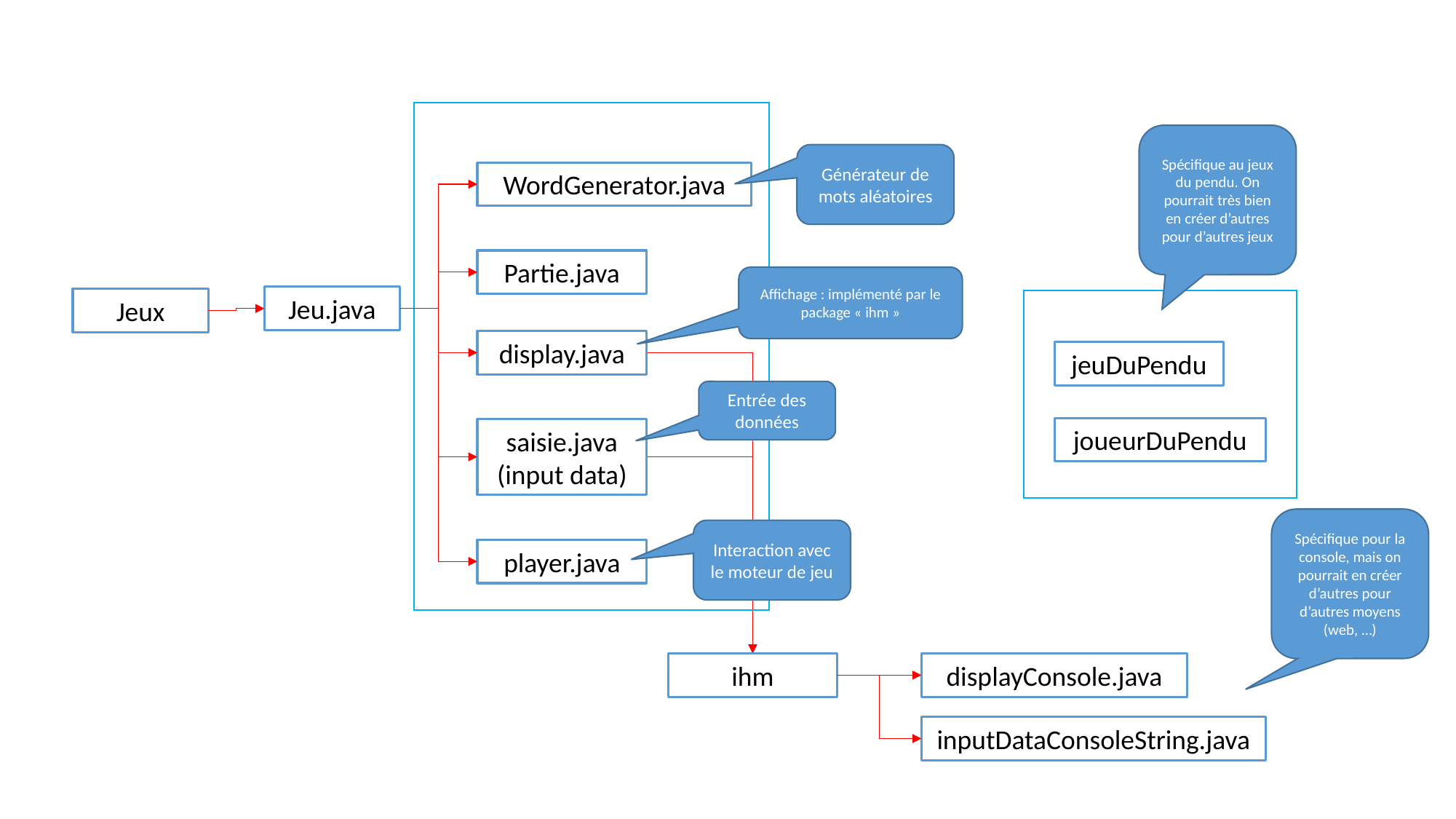

Spécifique au jeux du pendu. On pourrait très bien en créer d’autres pour d’autres jeux
Générateur de mots aléatoires
WordGenerator.java
Partie.java
Affichage : implémenté par le package « ihm »
Jeu.java
Jeux

display.java
jeuDuPendu
Entrée des données
joueurDuPendu
saisie.java (input data)
Spécifique pour la console, mais on pourrait en créer d’autres pour d’autres moyens (web, …)
Interaction avec le moteur de jeu
player.java
ihm
displayConsole.java
inputDataConsoleString.java